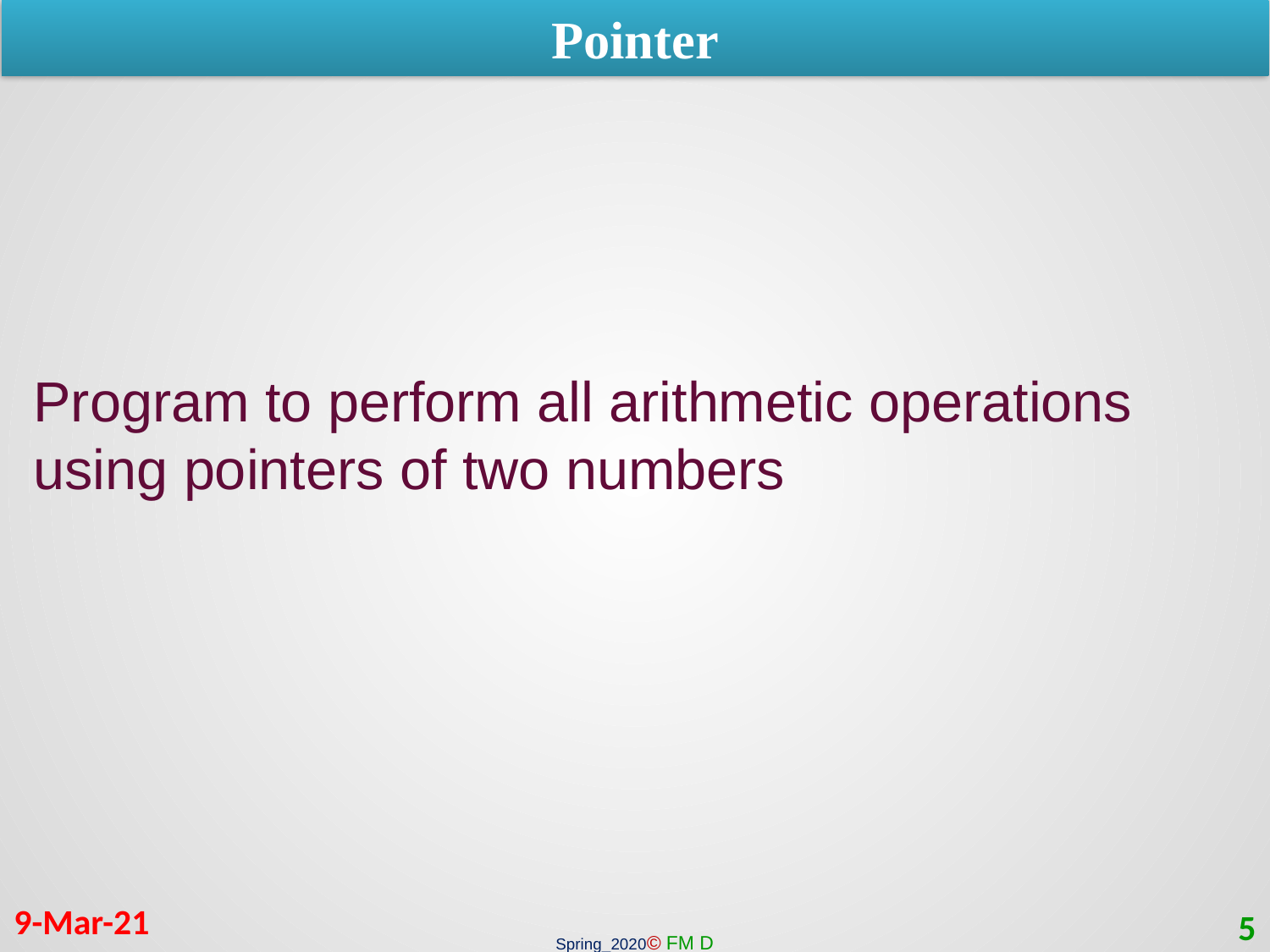

Pointer
Program to perform all arithmetic operations using pointers of two numbers
9-Mar-21
5